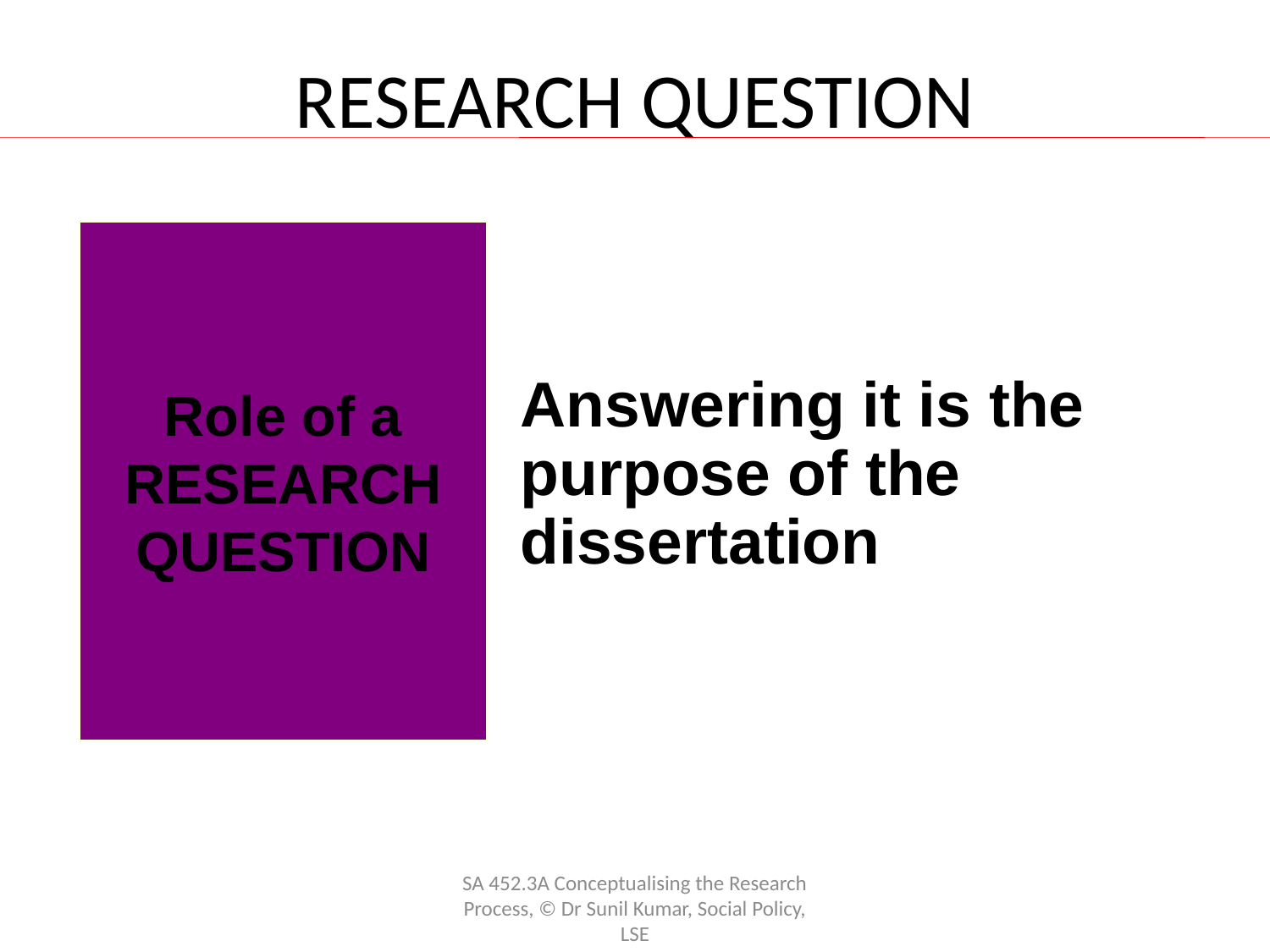

# RESEARCH QUESTION

Role of a RESEARCH QUESTION
Answering it is the purpose of the dissertation
SA 452.3A Conceptualising the Research Process, © Dr Sunil Kumar, Social Policy, LSE